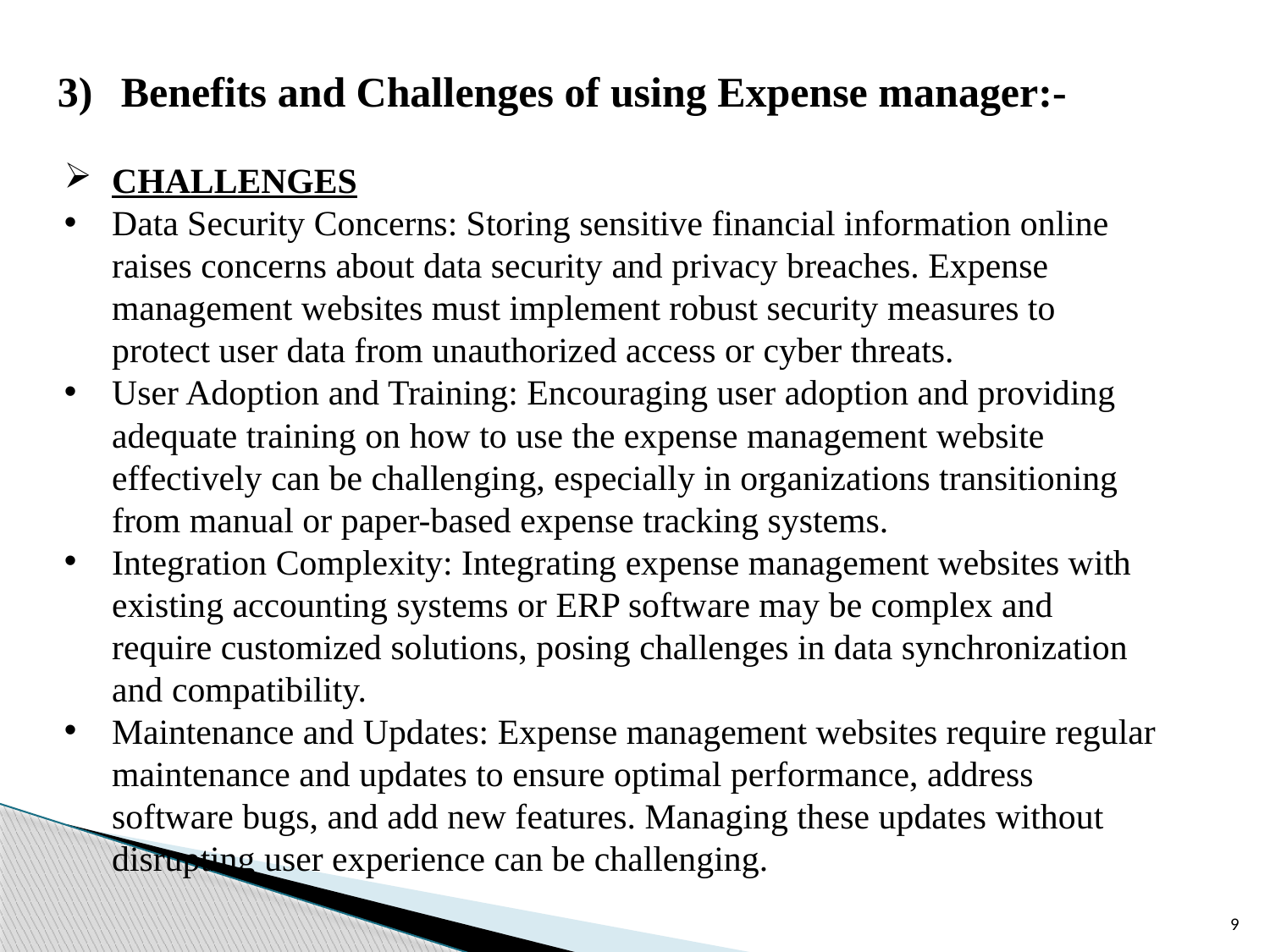

Benefits and Challenges of using Expense manager:-
CHALLENGES
Data Security Concerns: Storing sensitive financial information online raises concerns about data security and privacy breaches. Expense management websites must implement robust security measures to protect user data from unauthorized access or cyber threats.
User Adoption and Training: Encouraging user adoption and providing adequate training on how to use the expense management website effectively can be challenging, especially in organizations transitioning from manual or paper-based expense tracking systems.
Integration Complexity: Integrating expense management websites with existing accounting systems or ERP software may be complex and require customized solutions, posing challenges in data synchronization and compatibility.
Maintenance and Updates: Expense management websites require regular maintenance and updates to ensure optimal performance, address software bugs, and add new features. Managing these updates without disrupting user experience can be challenging.
9